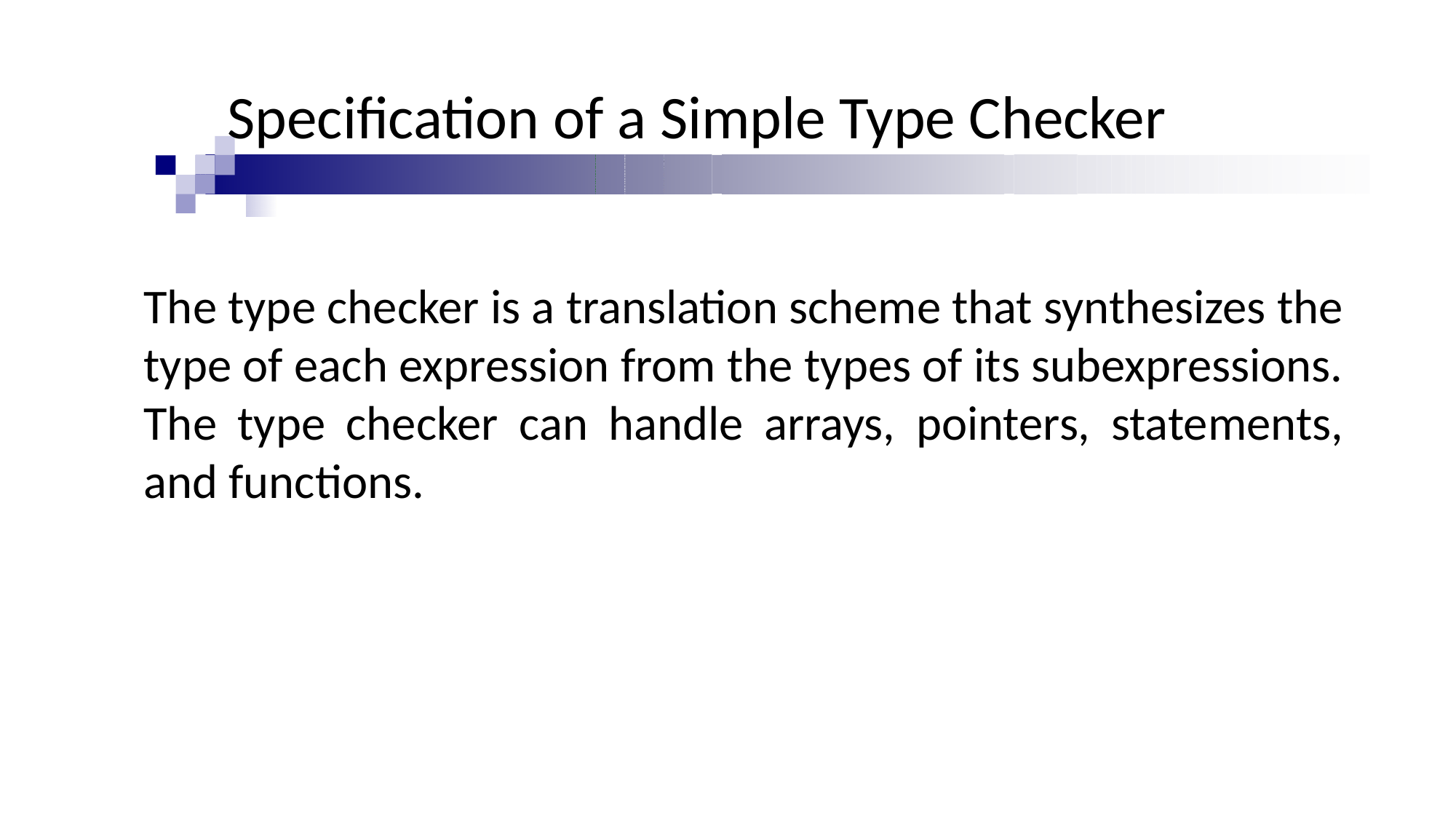

# Specification of a Simple Type Checker

The type checker is a translation scheme that synthesizes the type of each expression from the types of its subexpressions. The type checker can handle arrays, pointers, statements, and functions.